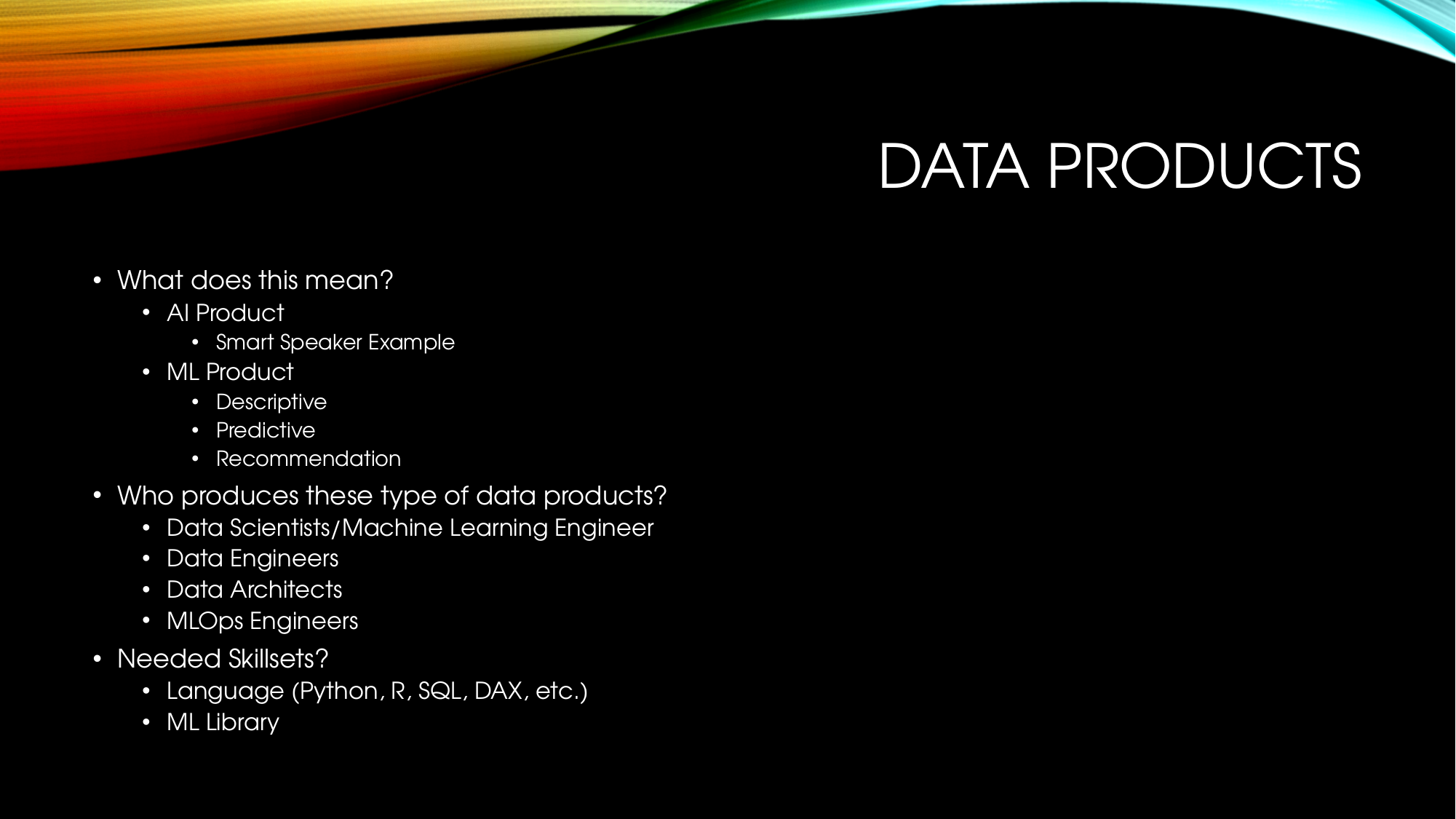

# Data Products
What does this mean?
AI Product
Smart Speaker Example
ML Product
Descriptive
Predictive
Recommendation
Who produces these type of data products?
Data Scientists/Machine Learning Engineer
Data Engineers
Data Architects
MLOps Engineers
Needed Skillsets?
Language (Python, R, SQL, DAX, etc.)
ML Library